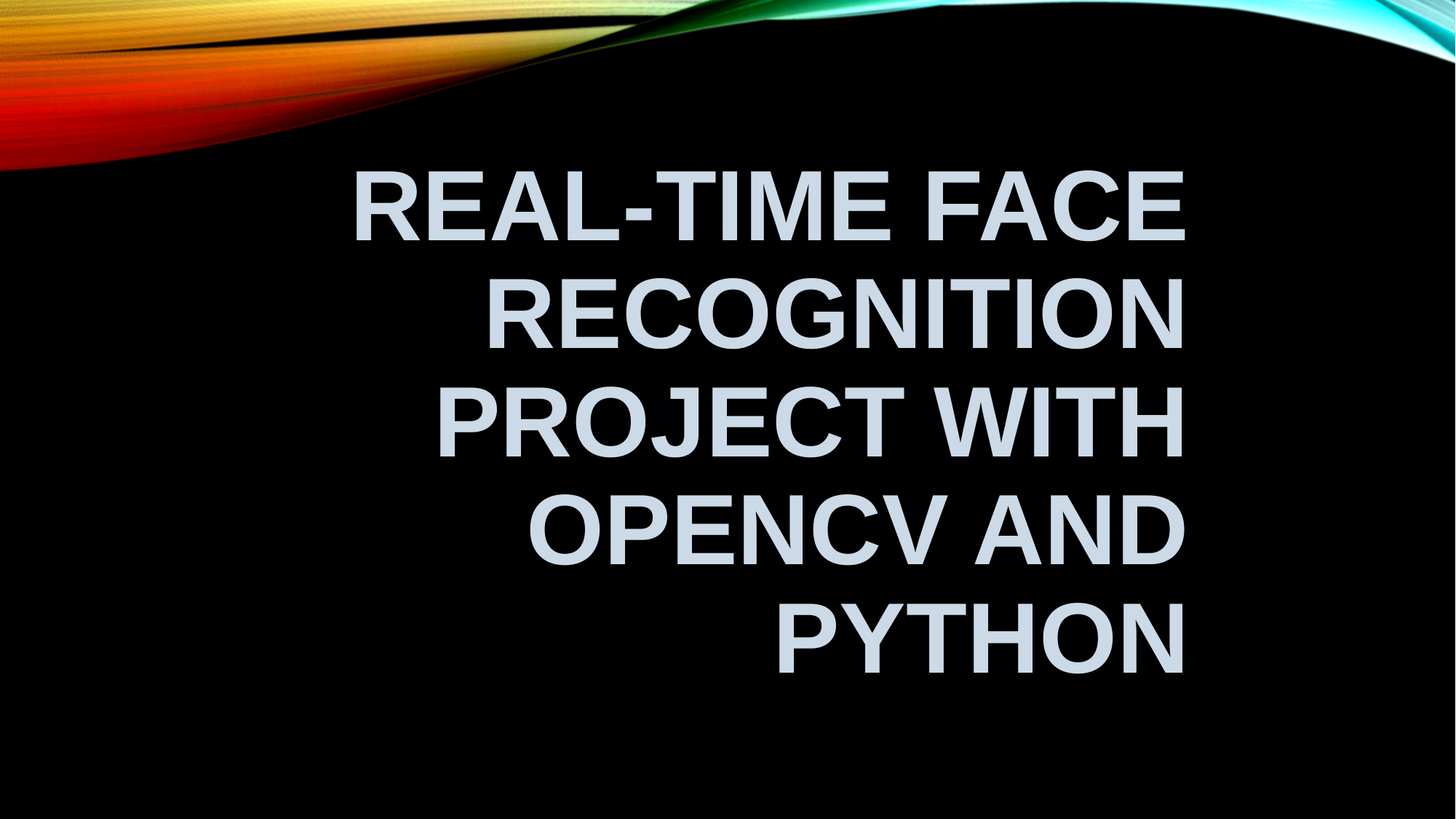

# Real-time face recognition project with OpenCV and Python